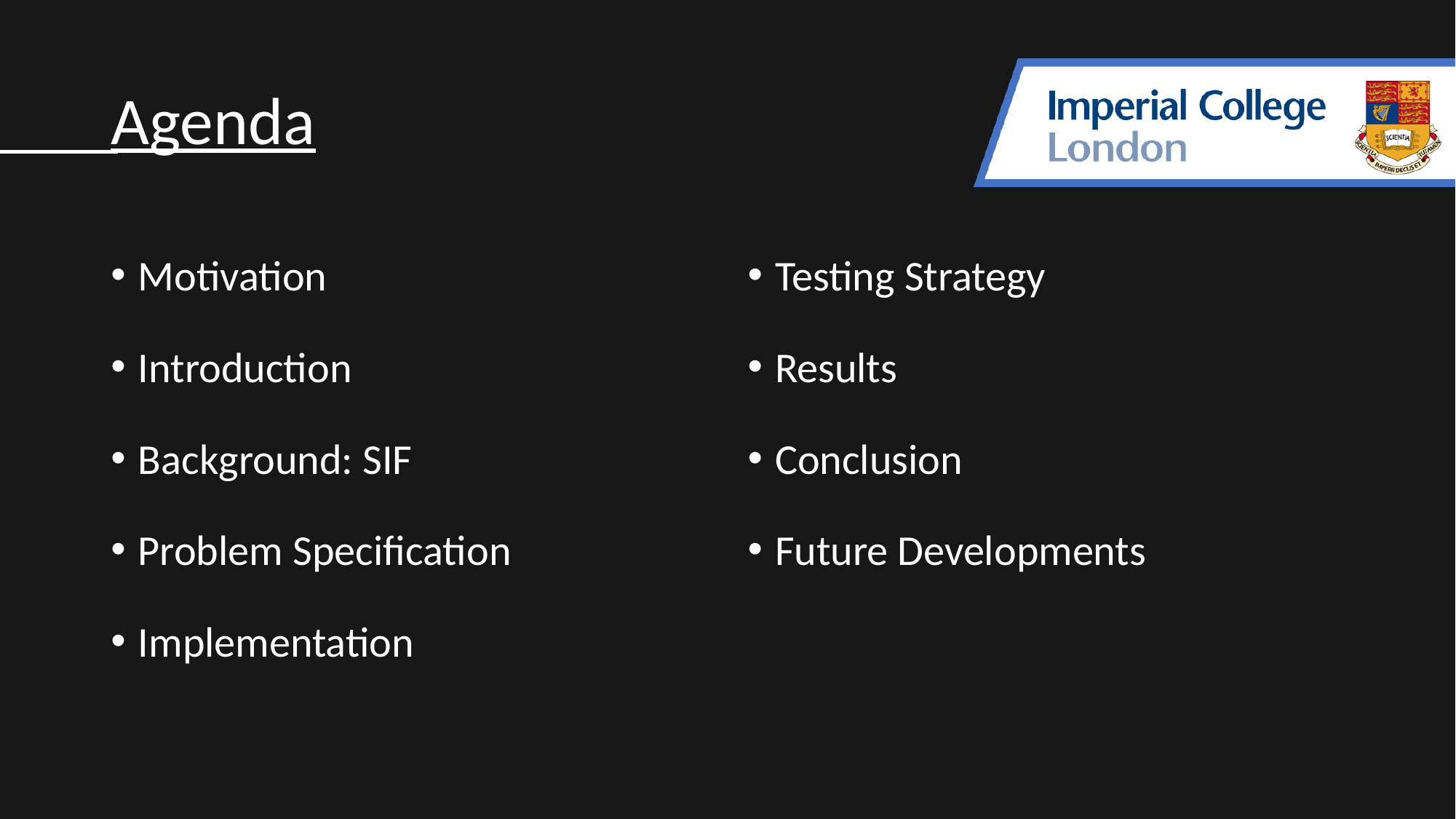

# Agenda
Motivation
Introduction
Background: SIF
Problem Specification
Implementation
Testing Strategy
Results
Conclusion
Future Developments